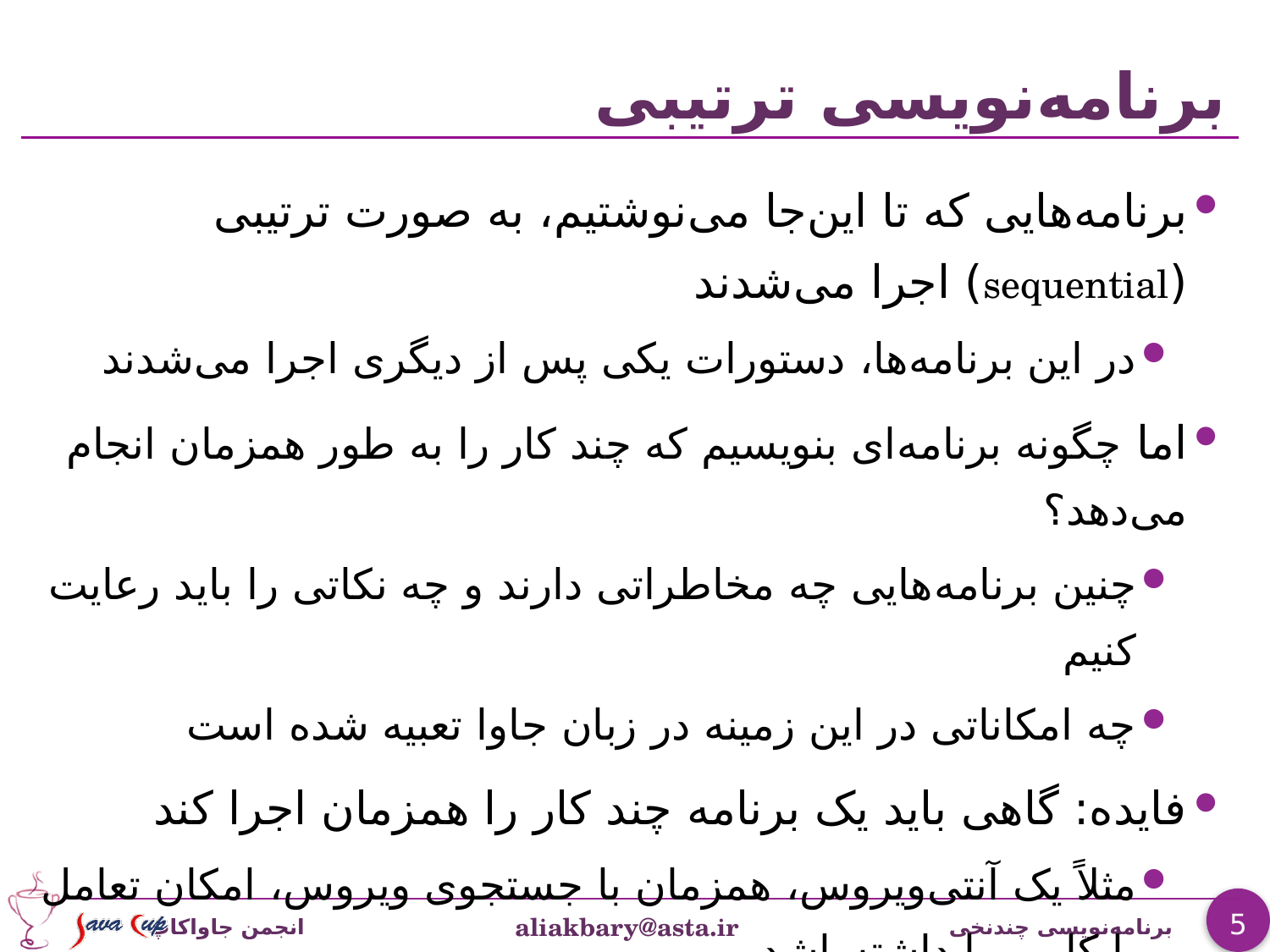

# برنامه‌نویسی ترتیبی
برنامه‌هایی که تا این‌جا می‌نوشتیم، به صورت ترتیبی (sequential) اجرا می‌شدند
در این برنامه‌ها، دستورات یکی پس از دیگری اجرا می‌شدند
اما چگونه برنامه‌ای بنویسیم که چند کار را به طور همزمان انجام می‌دهد؟
چنین برنامه‌هایی چه مخاطراتی دارند و چه نکاتی را باید رعایت کنیم
چه امکاناتی در این زمینه در زبان جاوا تعبیه شده است
فایده: گاهی باید یک برنامه چند کار را همزمان اجرا کند
مثلاً یک آنتی‌ویروس، همزمان با جستجوی ویروس، امکان تعامل با کاربر را داشته باشد
فایده: کامپیوترهای امروزی معمولاً می‌توانند چند دستور را همزمان اجرا کنند
اجرای موازی (parallel) و افزایش کارایی